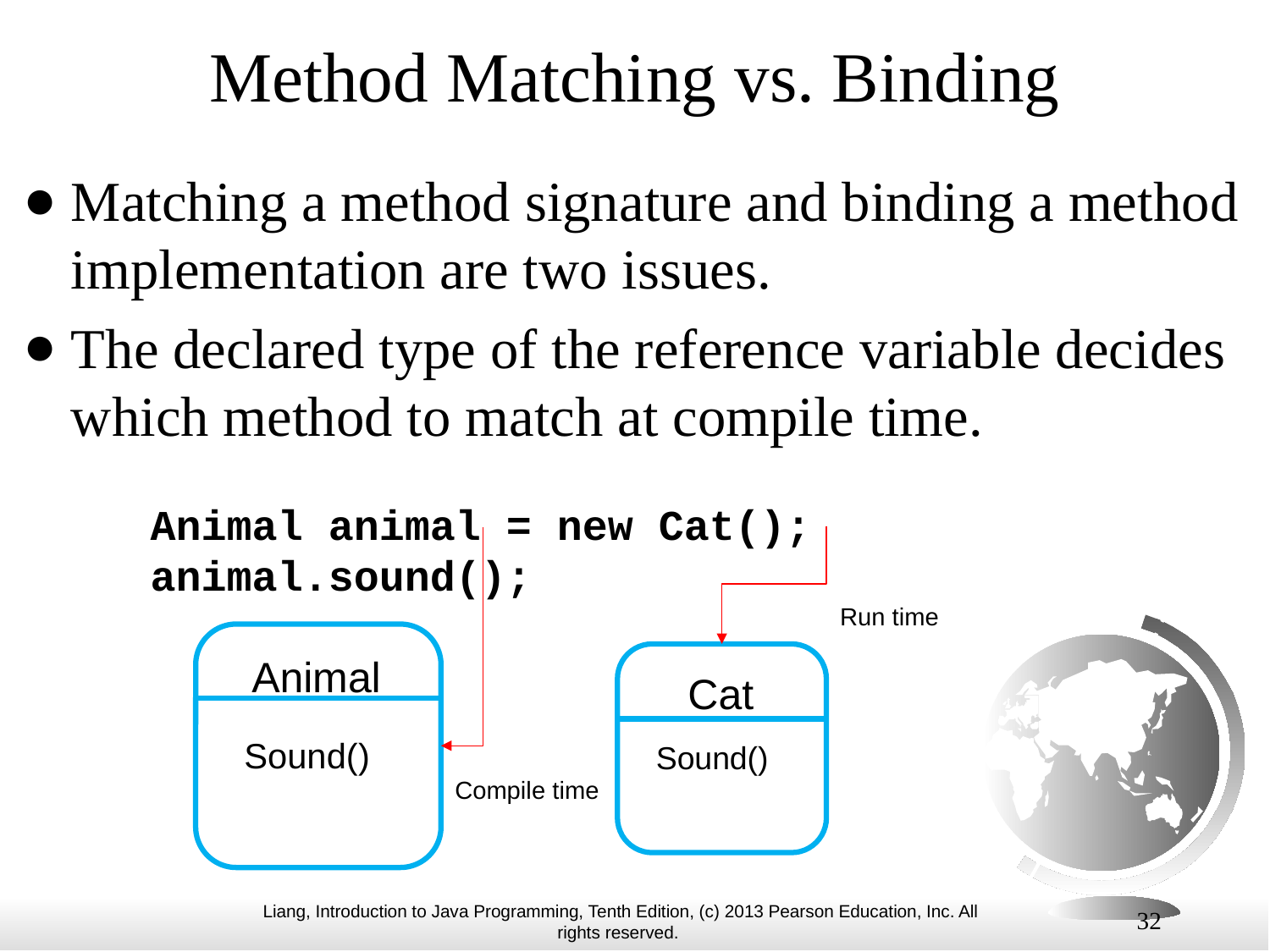

# Method Matching vs. Binding
Matching a method signature and binding a method implementation are two issues.
The declared type of the reference variable decides which method to match at compile time.

Animal animal = new Cat();
animal.sound();

Run time

Sound()
Animal

Sound()
Cat

Compile time
32